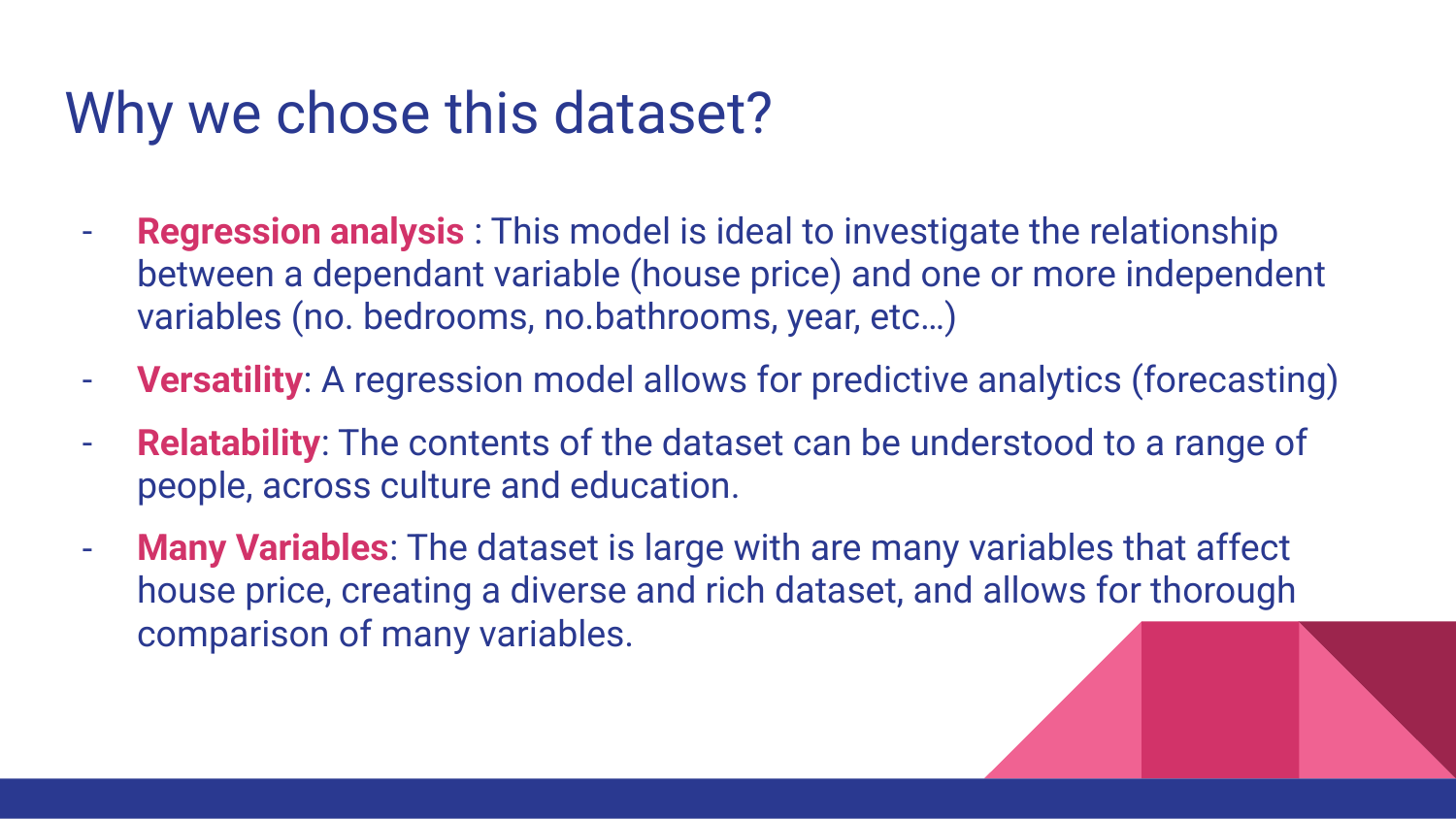

# Why we chose this dataset?
Regression analysis : This model is ideal to investigate the relationship between a dependant variable (house price) and one or more independent variables (no. bedrooms, no.bathrooms, year, etc…)
Versatility: A regression model allows for predictive analytics (forecasting)
Relatability: The contents of the dataset can be understood to a range of people, across culture and education.
Many Variables: The dataset is large with are many variables that affect house price, creating a diverse and rich dataset, and allows for thorough comparison of many variables.